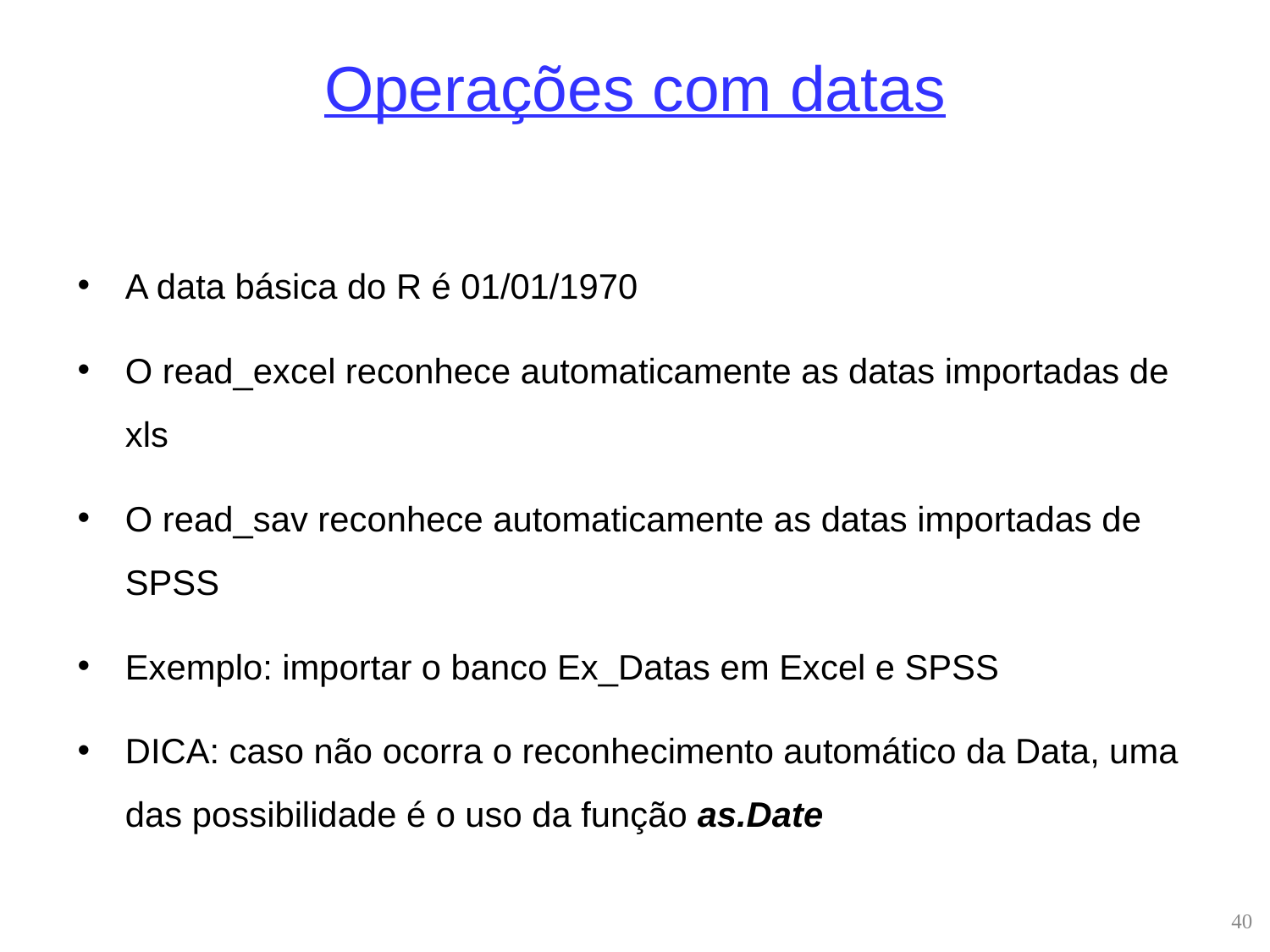

# Operações com datas
A data básica do R é 01/01/1970
O read_excel reconhece automaticamente as datas importadas de xls
O read_sav reconhece automaticamente as datas importadas de SPSS
Exemplo: importar o banco Ex_Datas em Excel e SPSS
DICA: caso não ocorra o reconhecimento automático da Data, uma das possibilidade é o uso da função as.Date

40